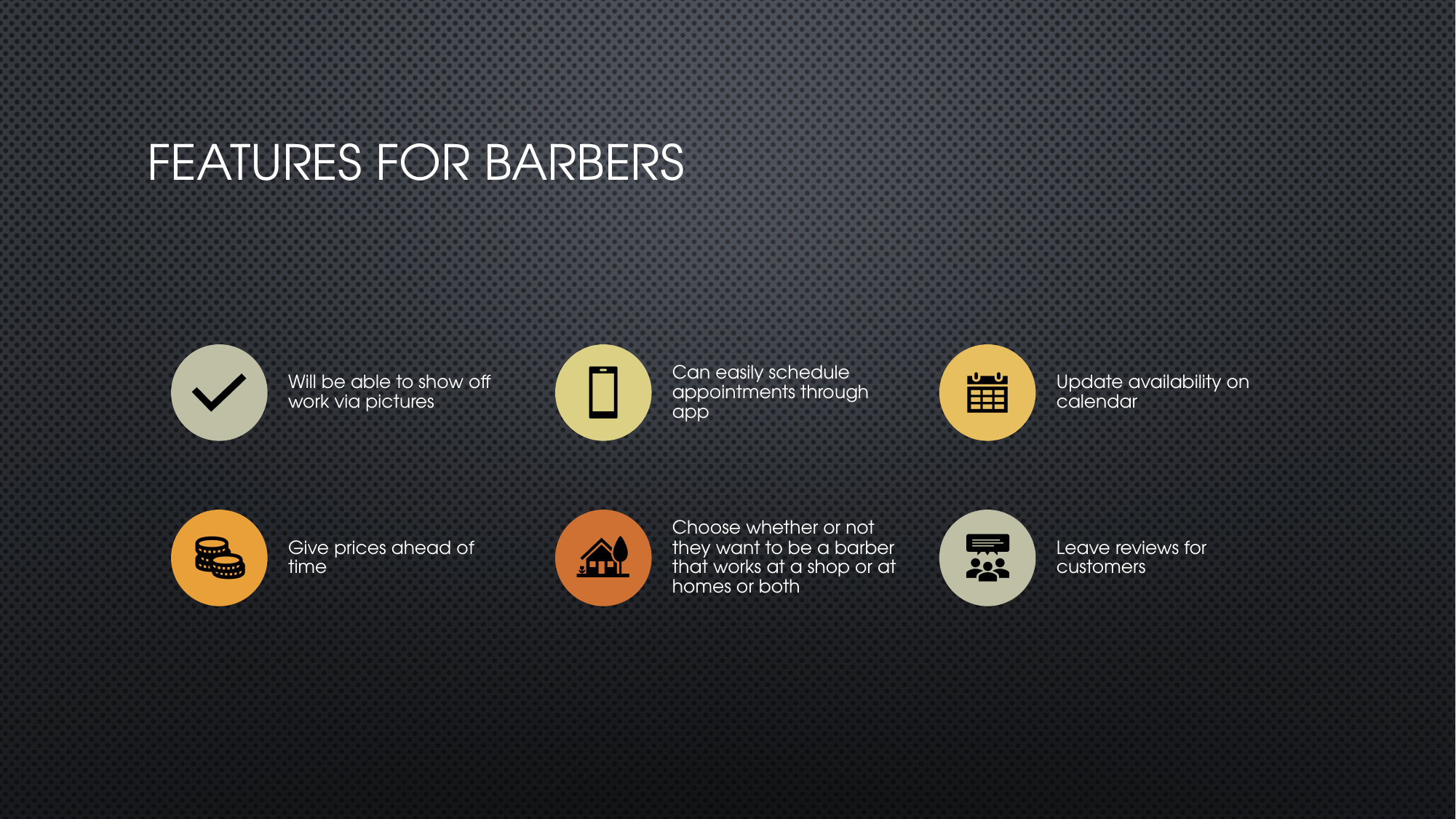

# Features for barbers
Will be able to show off work via pictures
Can easily schedule appointments through app
Update availability on calendar
Give prices ahead of time
Choose whether or not they want to be a barber that works at a shop or at homes or both
Leave reviews for customers